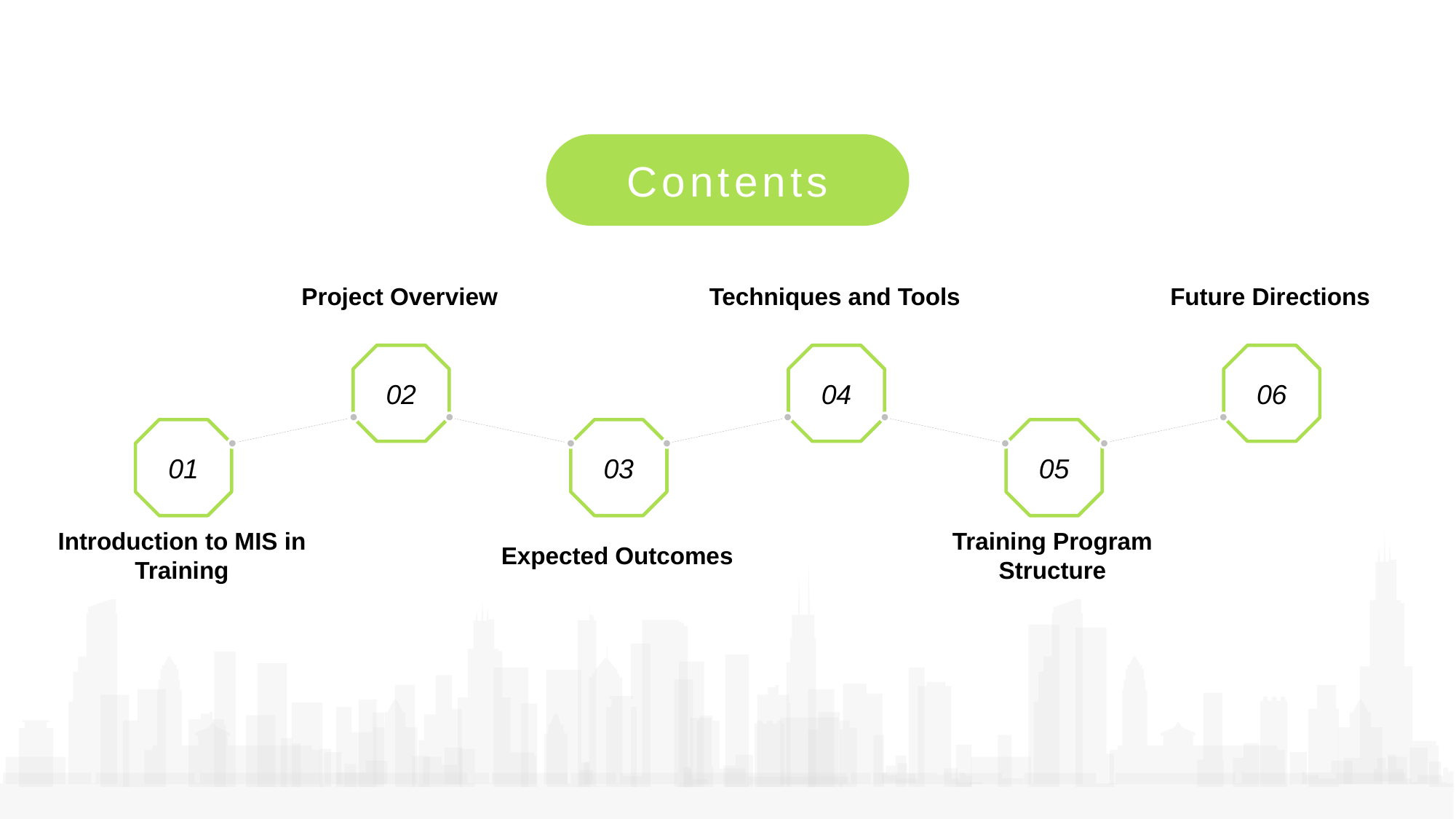

Contents
Project Overview
Techniques and Tools
Future Directions
02
04
06

01
03
05

Introduction to MIS in Training
Expected Outcomes
Training Program Structure